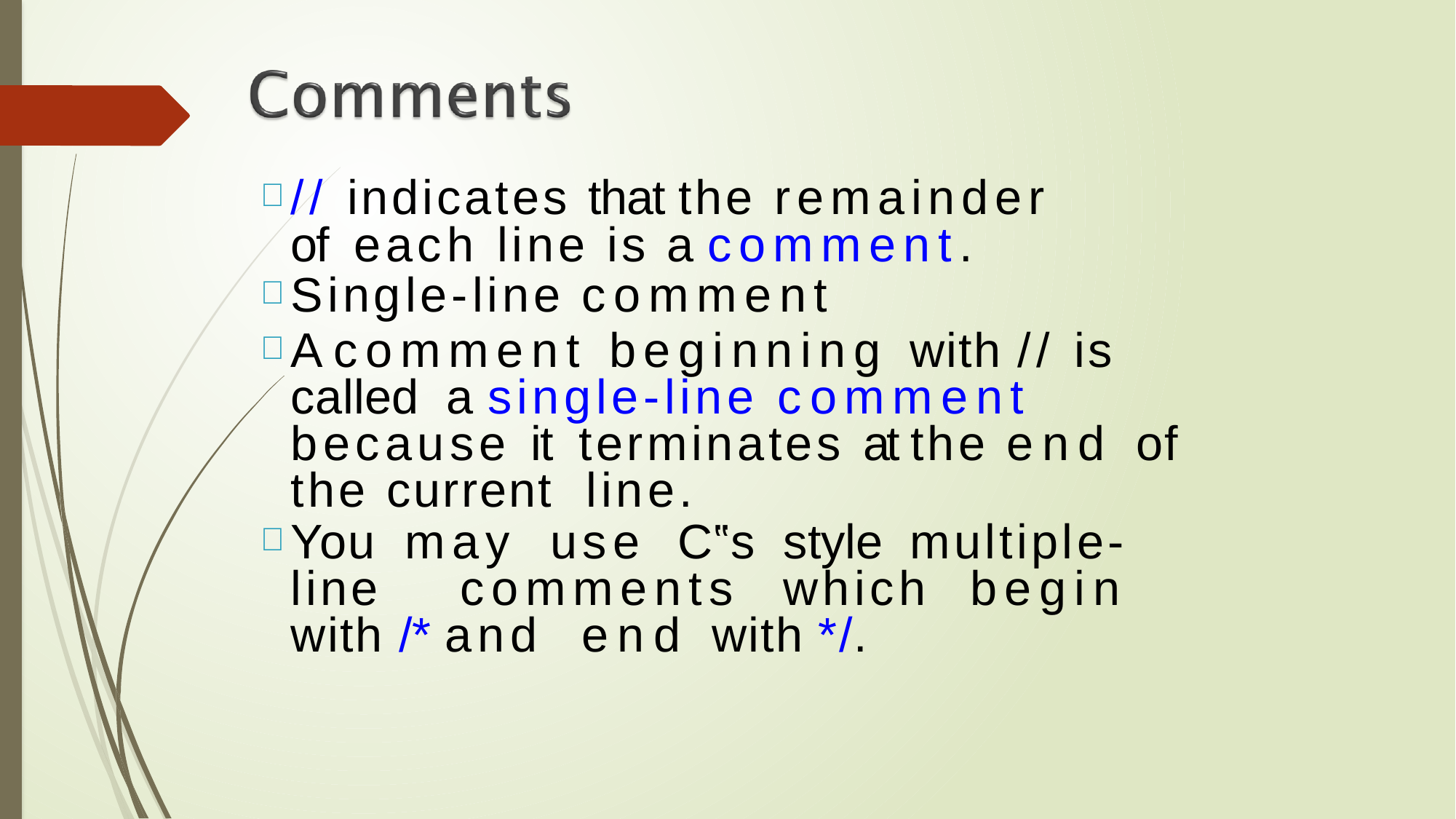

// indicates that the remainder of  each line is a comment.
Single-line comment
A comment beginning with // is called  a single-line comment because it  terminates at the end of the current  line.
You may use C‟s style multiple-line  comments which begin with /* and  end with */.